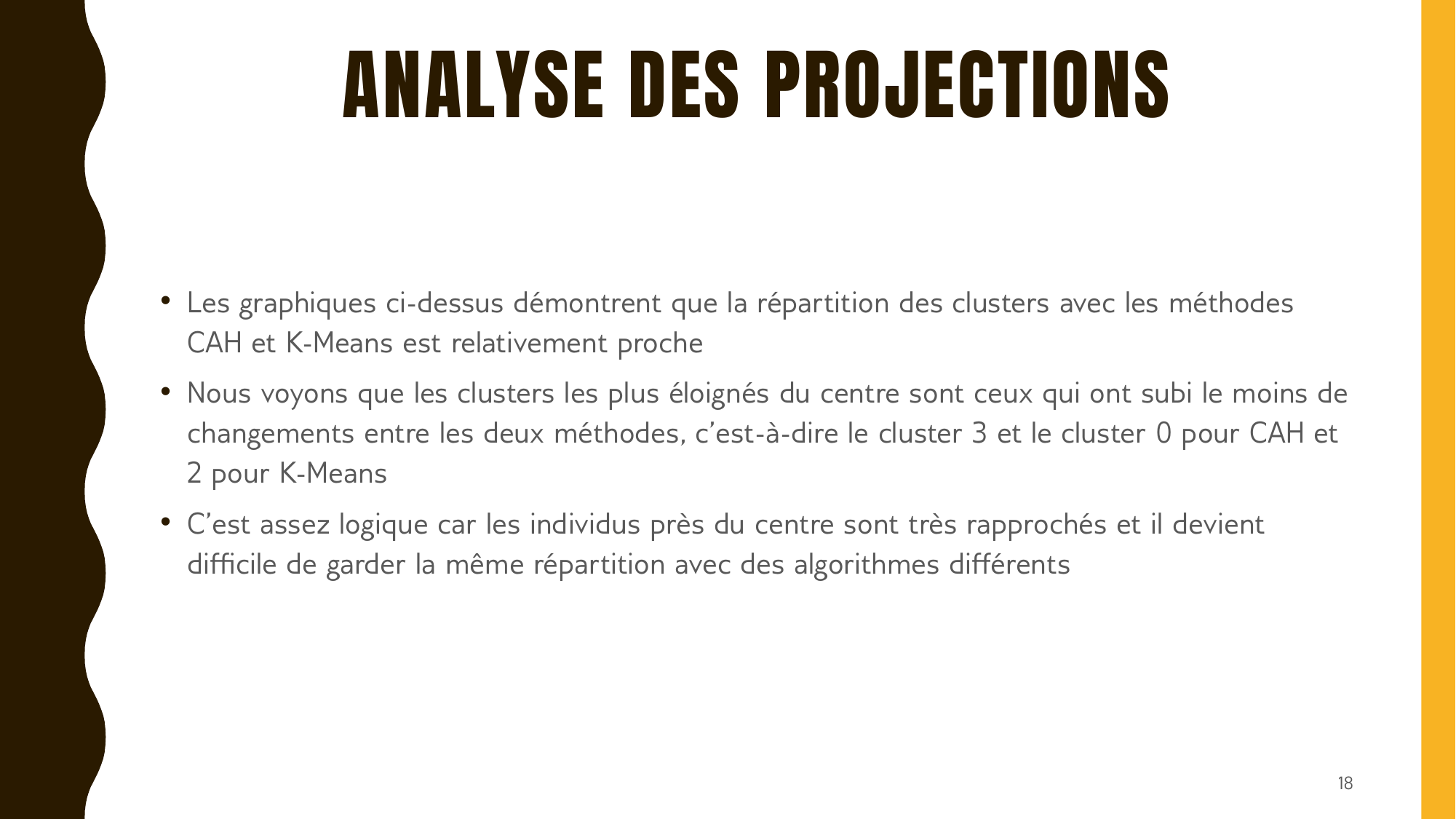

# Analyse des Projections
Les graphiques ci-dessus démontrent que la répartition des clusters avec les méthodes CAH et K-Means est relativement proche
Nous voyons que les clusters les plus éloignés du centre sont ceux qui ont subi le moins de changements entre les deux méthodes, c’est-à-dire le cluster 3 et le cluster 0 pour CAH et 2 pour K-Means
C’est assez logique car les individus près du centre sont très rapprochés et il devient difficile de garder la même répartition avec des algorithmes différents
18